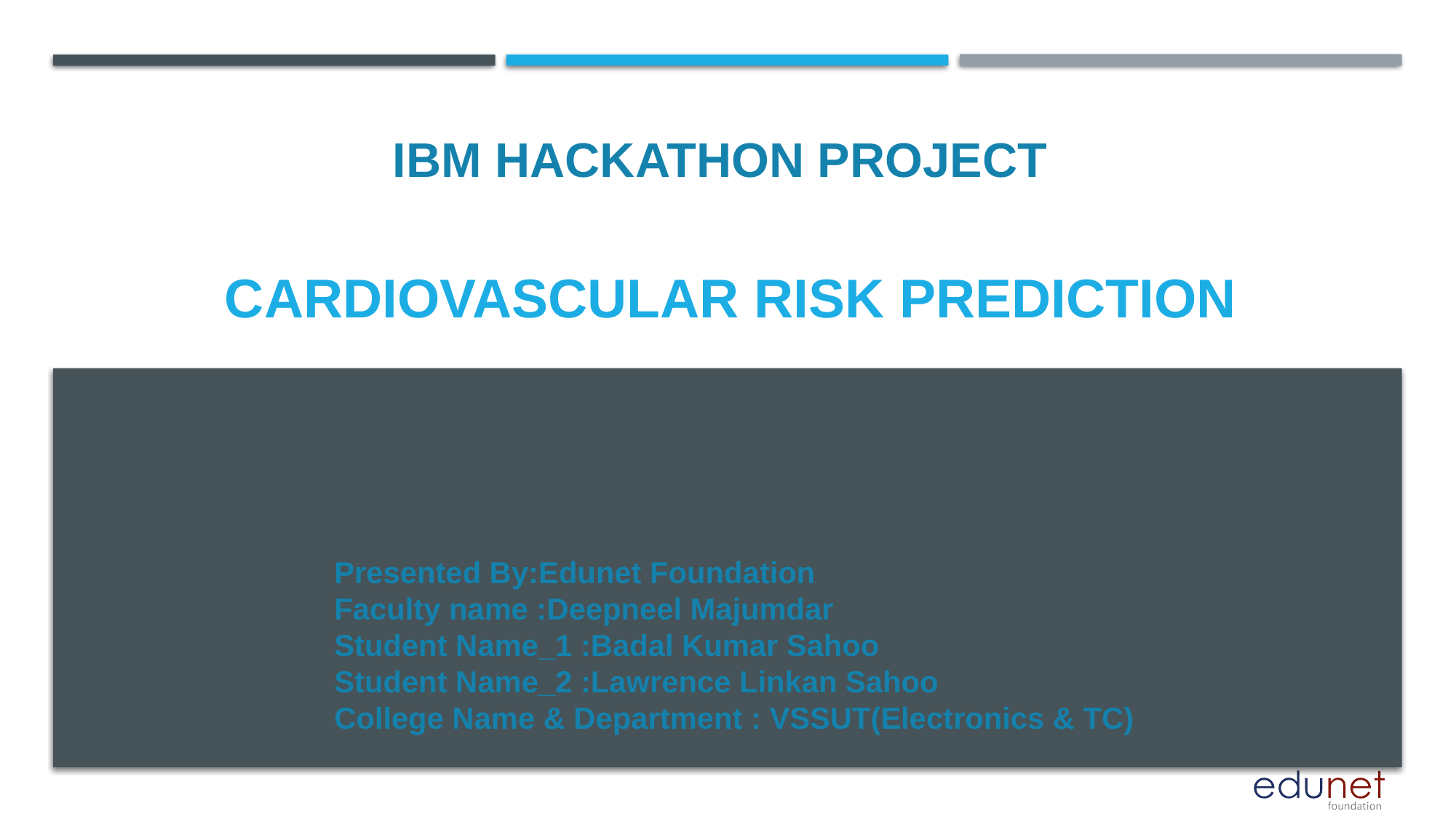

IBM HACKATHON PROJECT
# CARDIOVASCULAR RISK PREDICTION
Presented By:Edunet Foundation
Faculty name :Deepneel Majumdar
Student Name_1 :Badal Kumar Sahoo
Student Name_2 :Lawrence Linkan Sahoo
College Name & Department : VSSUT(Electronics & TC)